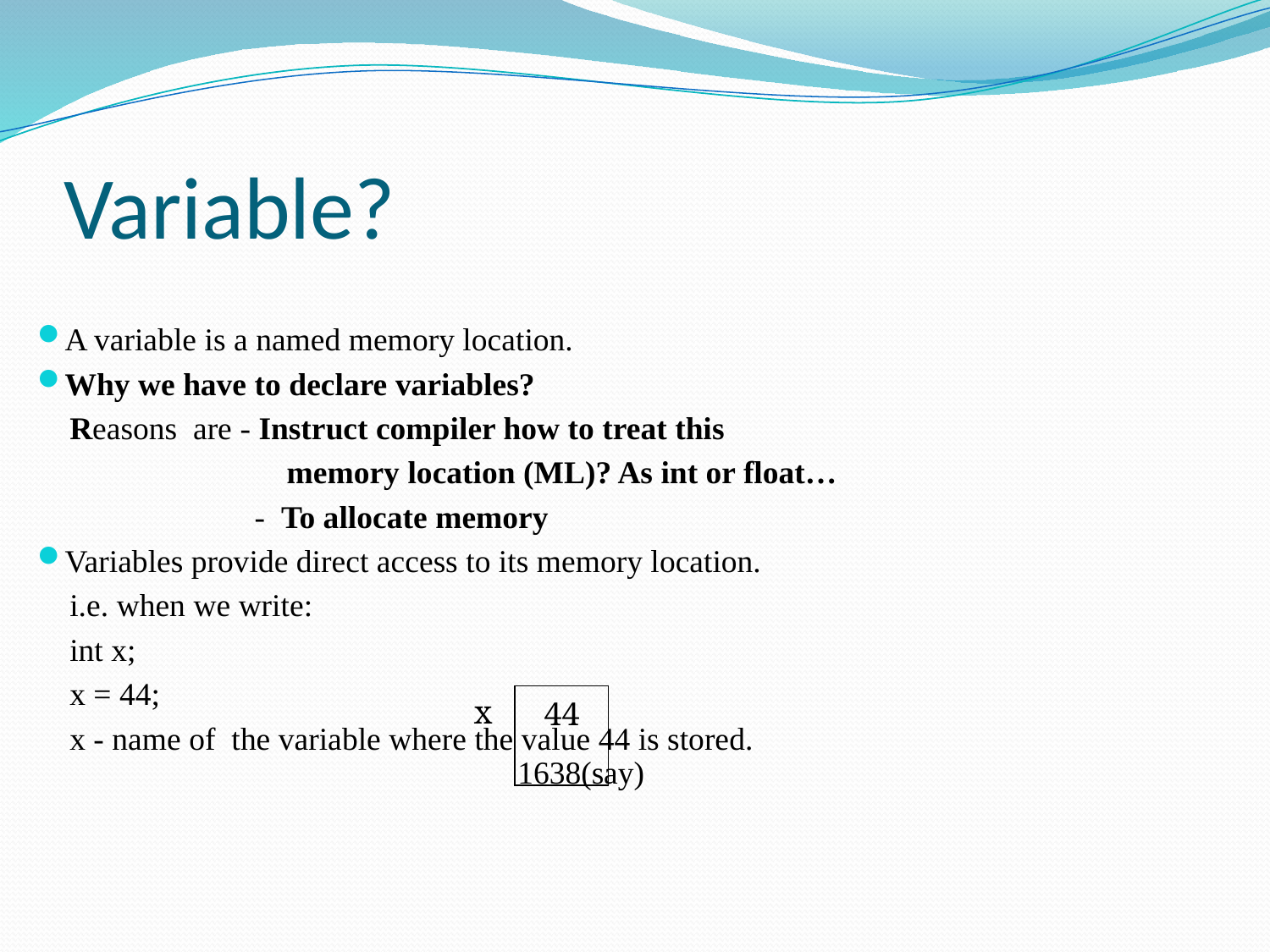

# Variable?

A variable is a named memory location.
Why we have to declare variables?
    Reasons  are - Instruct compiler how to treat this
                               memory location (ML)? As int or float…
                           -  To allocate memory
Variables provide direct access to its memory location.
    i.e. when we write:
    int x;
    x = 44;
    x - name of  the variable where the value 44 is stored.

  x
| 44 |
| --- |
1638(say)